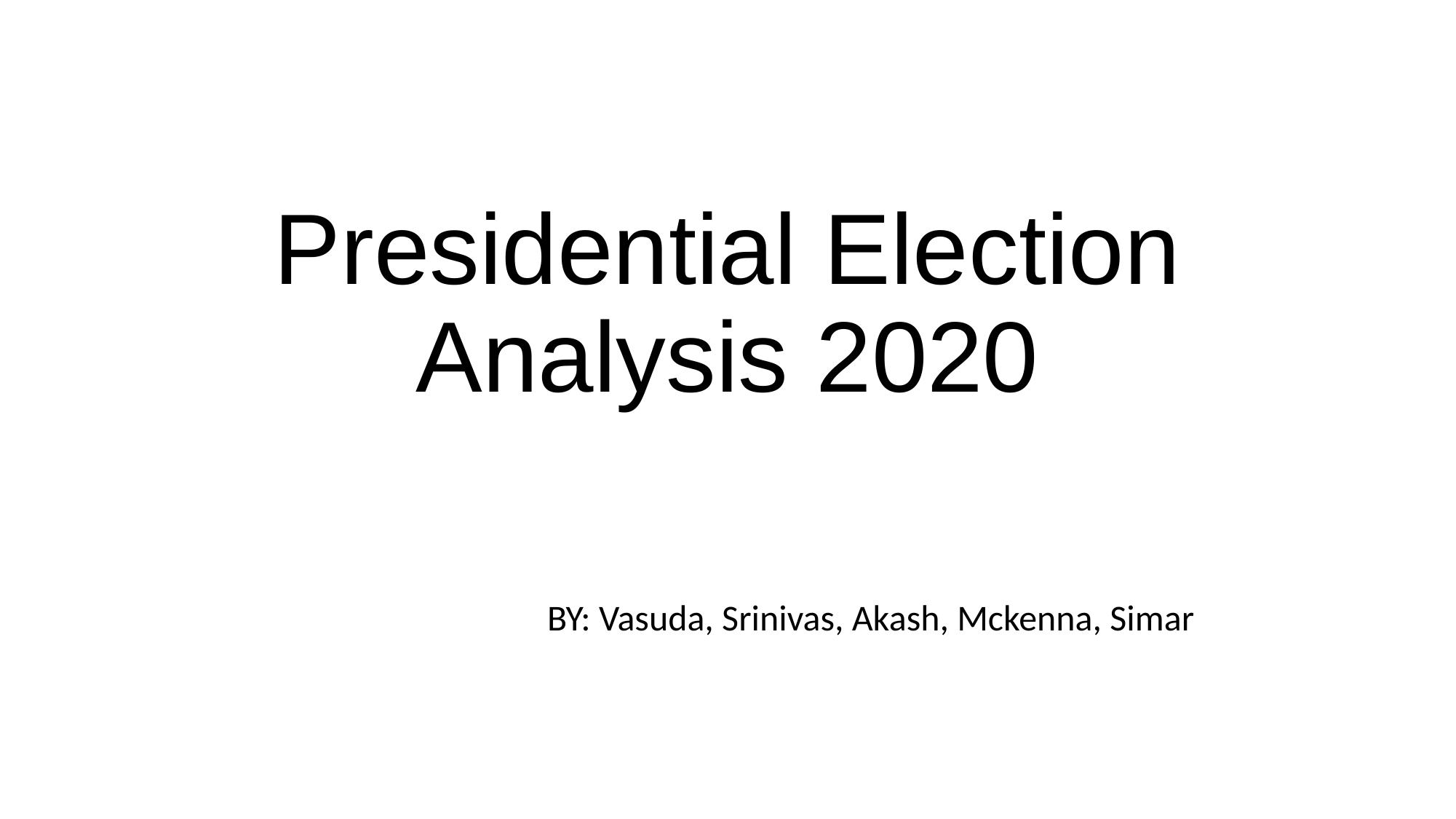

# Presidential Election Analysis 2020

                                   BY: Vasuda, Srinivas, Akash, Mckenna, Simar